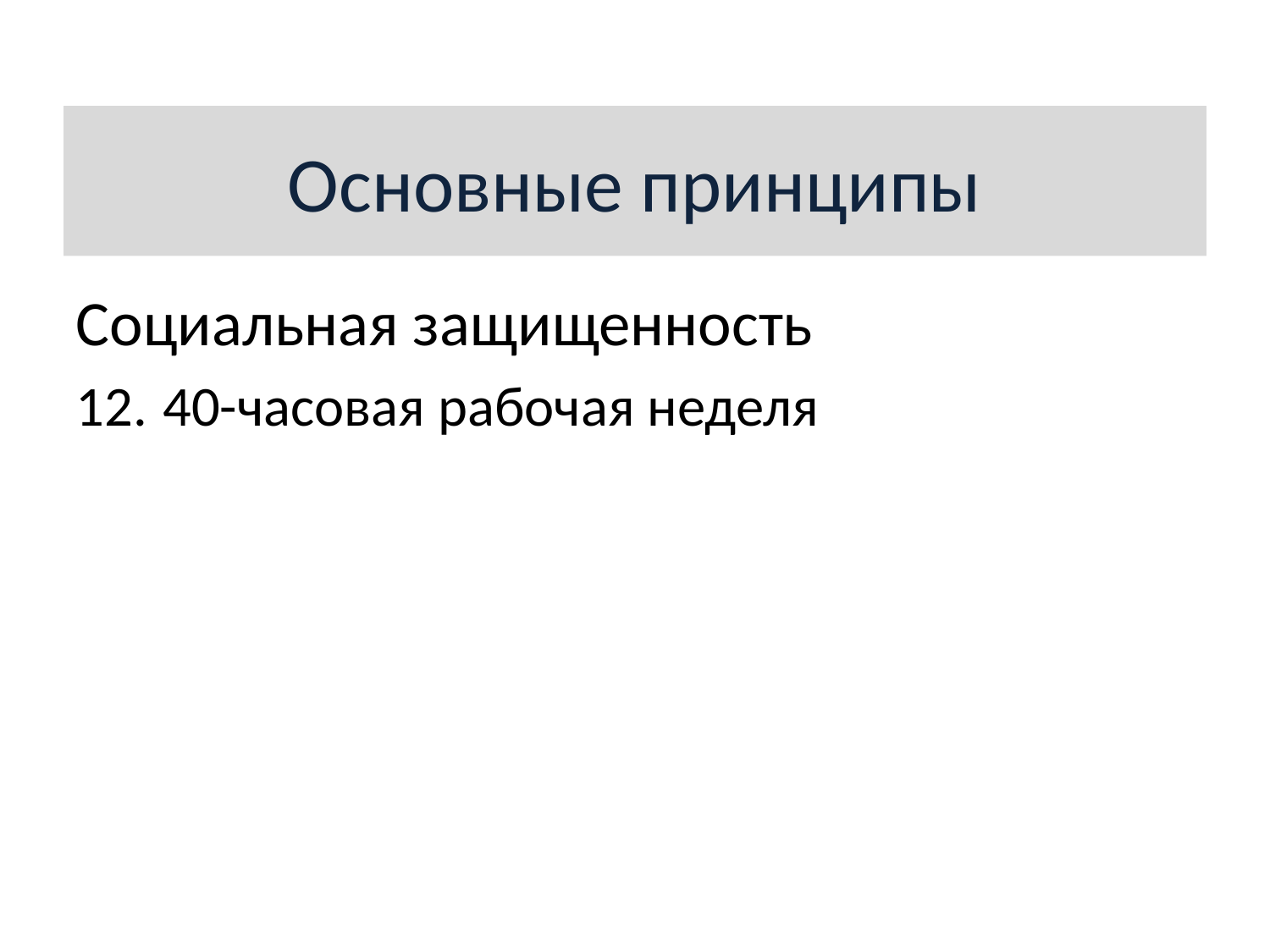

Основные принципы
Социальная защищенность
40-часовая рабочая неделя